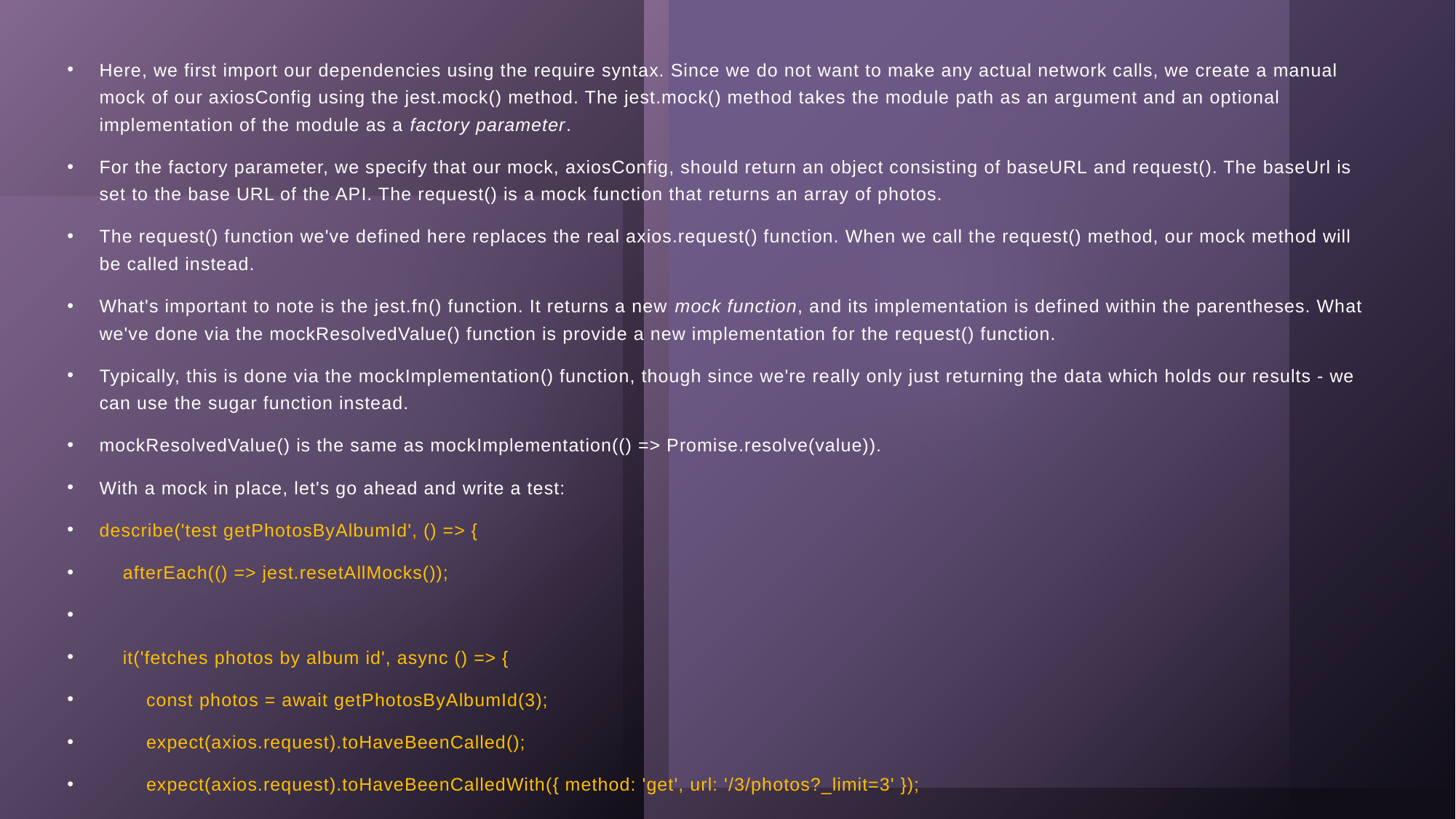

Here, we first import our dependencies using the require syntax. Since we do not want to make any actual network calls, we create a manual mock of our axiosConfig using the jest.mock() method. The jest.mock() method takes the module path as an argument and an optional implementation of the module as a factory parameter.
For the factory parameter, we specify that our mock, axiosConfig, should return an object consisting of baseURL and request(). The baseUrl is set to the base URL of the API. The request() is a mock function that returns an array of photos.
The request() function we've defined here replaces the real axios.request() function. When we call the request() method, our mock method will be called instead.
What's important to note is the jest.fn() function. It returns a new mock function, and its implementation is defined within the parentheses. What we've done via the mockResolvedValue() function is provide a new implementation for the request() function.
Typically, this is done via the mockImplementation() function, though since we're really only just returning the data which holds our results - we can use the sugar function instead.
mockResolvedValue() is the same as mockImplementation(() => Promise.resolve(value)).
With a mock in place, let's go ahead and write a test:
describe('test getPhotosByAlbumId', () => {
    afterEach(() => jest.resetAllMocks());

    it('fetches photos by album id', async () => {
        const photos = await getPhotosByAlbumId(3);
        expect(axios.request).toHaveBeenCalled();
        expect(axios.request).toHaveBeenCalledWith({ method: 'get', url: '/3/photos?_limit=3' });
        expect(photos.length).toEqual(3);
        expect(photos[0].albumId).toEqual(3)
    });
});